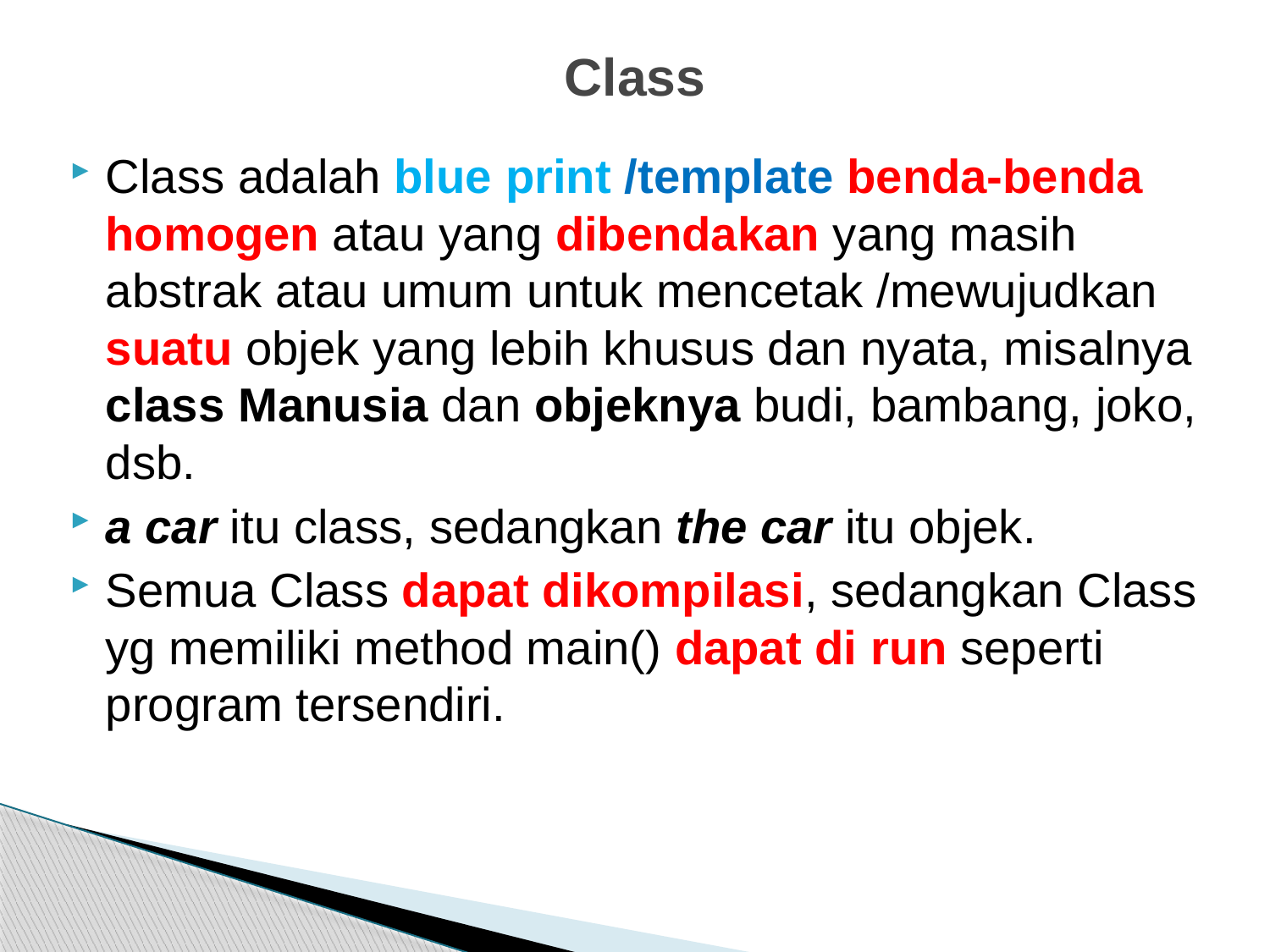

# Class
Class adalah blue print /template benda-benda homogen atau yang dibendakan yang masih abstrak atau umum untuk mencetak /mewujudkan suatu objek yang lebih khusus dan nyata, misalnya class Manusia dan objeknya budi, bambang, joko, dsb.
a car itu class, sedangkan the car itu objek.
Semua Class dapat dikompilasi, sedangkan Class yg memiliki method main() dapat di run seperti program tersendiri.